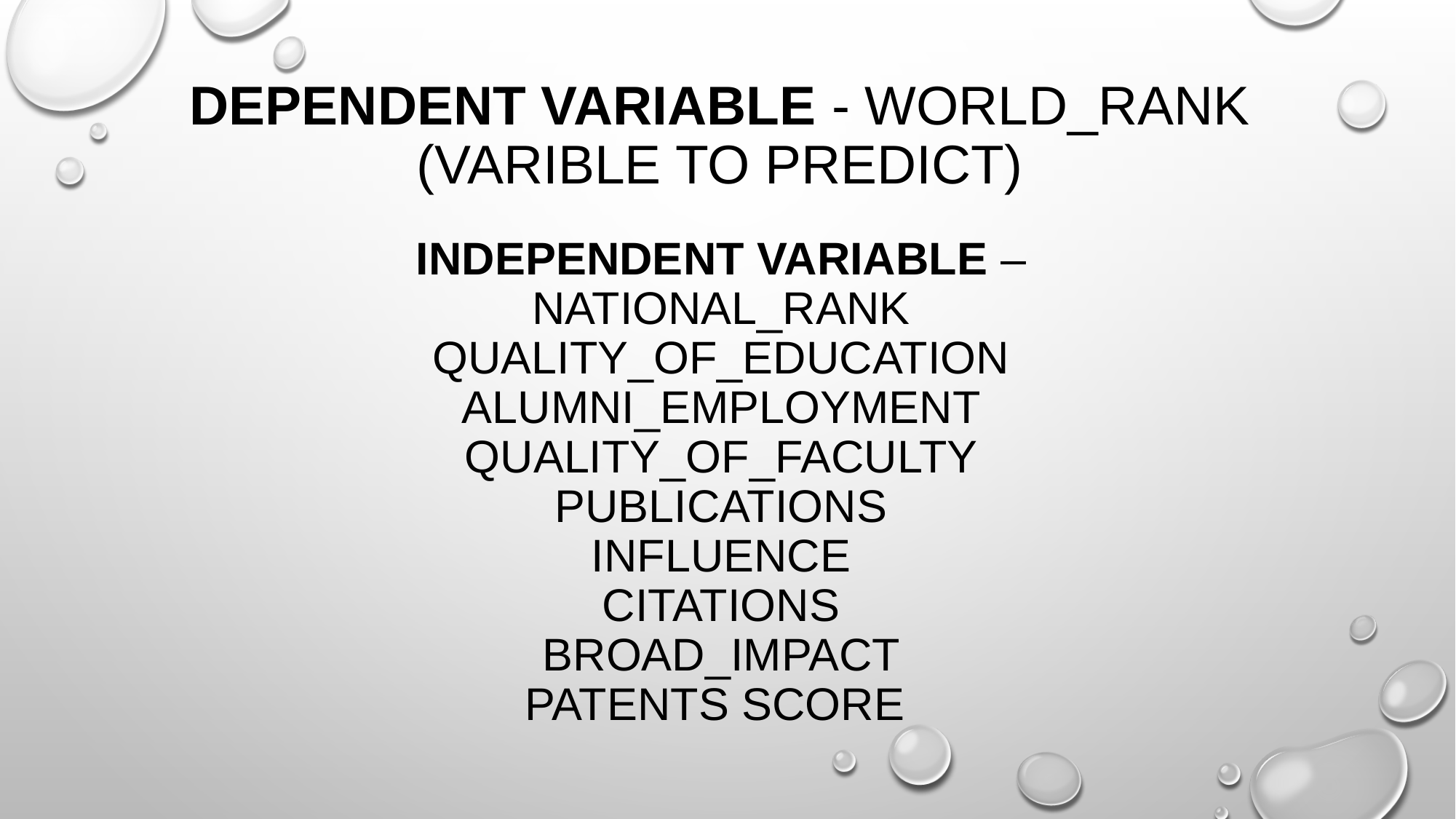

# Dependent variable - world_rank (VARIBLE TO PREDICT)
Independent variable –
national_rank
quality_of_education
alumni_employment
quality_of_faculty
publications
influence
citations
broad_impact
patents score